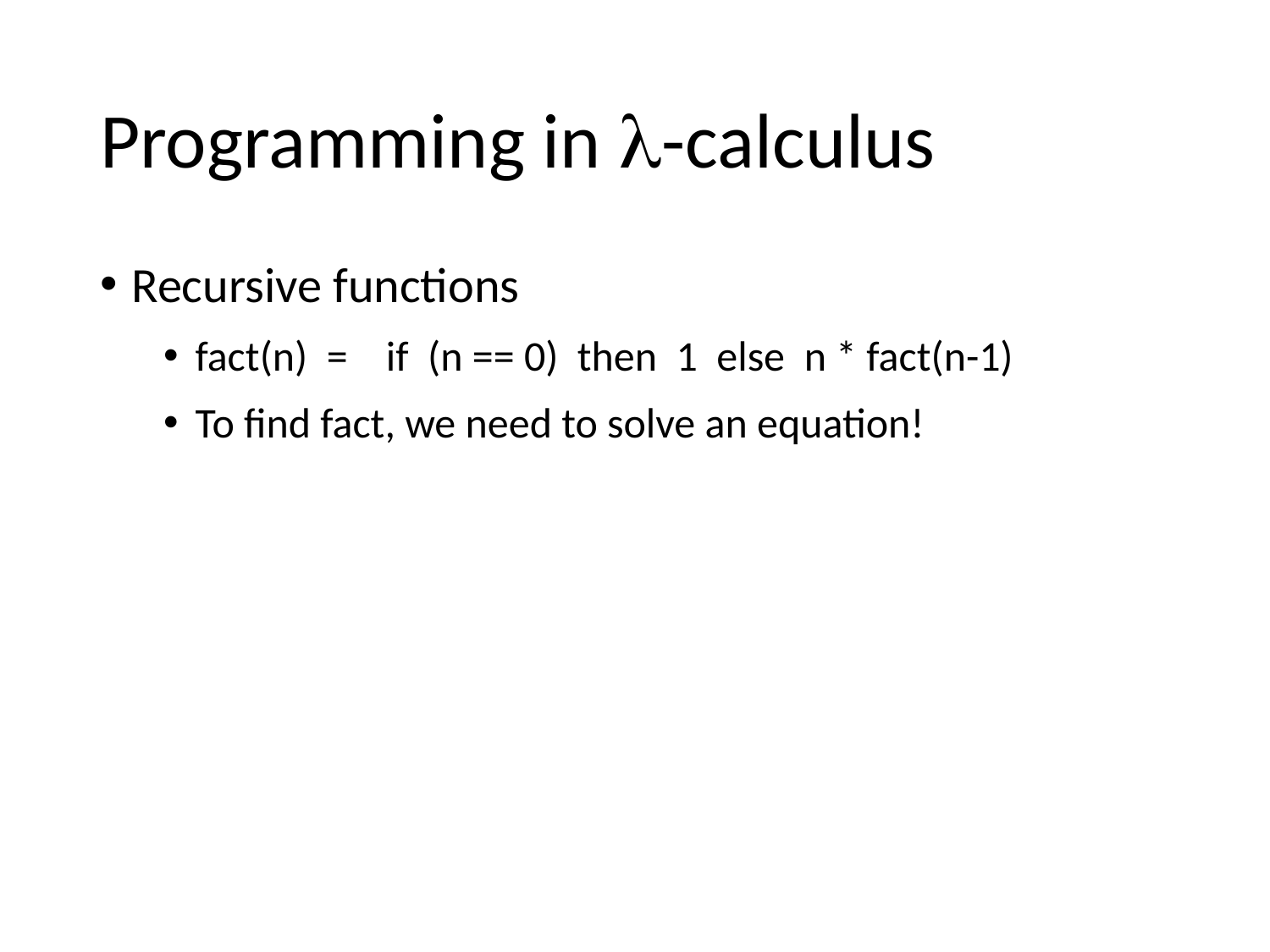

# Programming in λ-calculus
Recursive functions
fact(n)  =    if  (n == 0)  then  1  else  n * fact(n-1)
To find fact, we need to solve an equation!